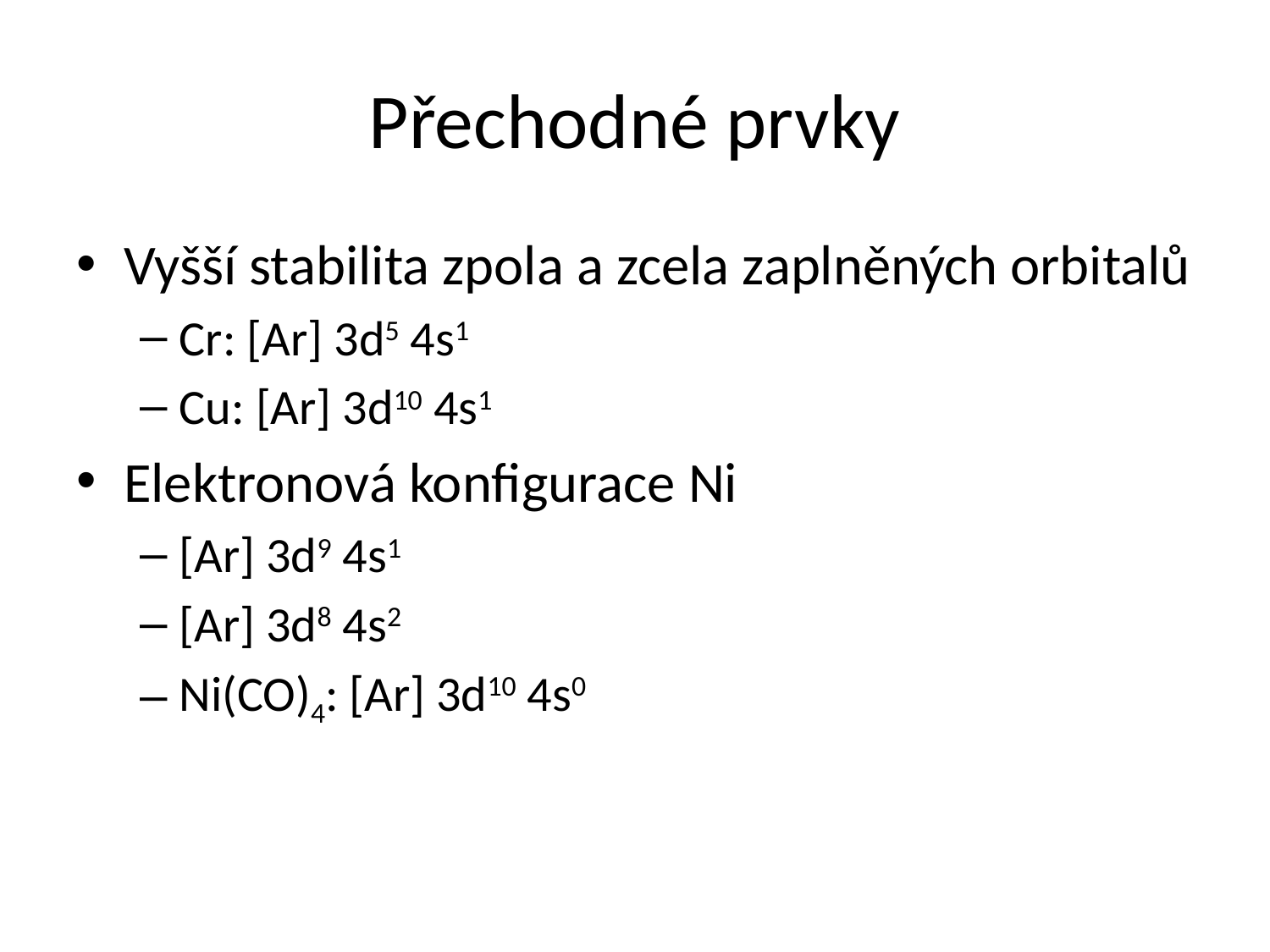

# Přechodné prvky
Vyšší stabilita zpola a zcela zaplněných orbitalů
Cr: [Ar] 3d5 4s1
Cu: [Ar] 3d10 4s1
Elektronová konfigurace Ni
[Ar] 3d9 4s1
[Ar] 3d8 4s2
Ni(CO)4: [Ar] 3d10 4s0